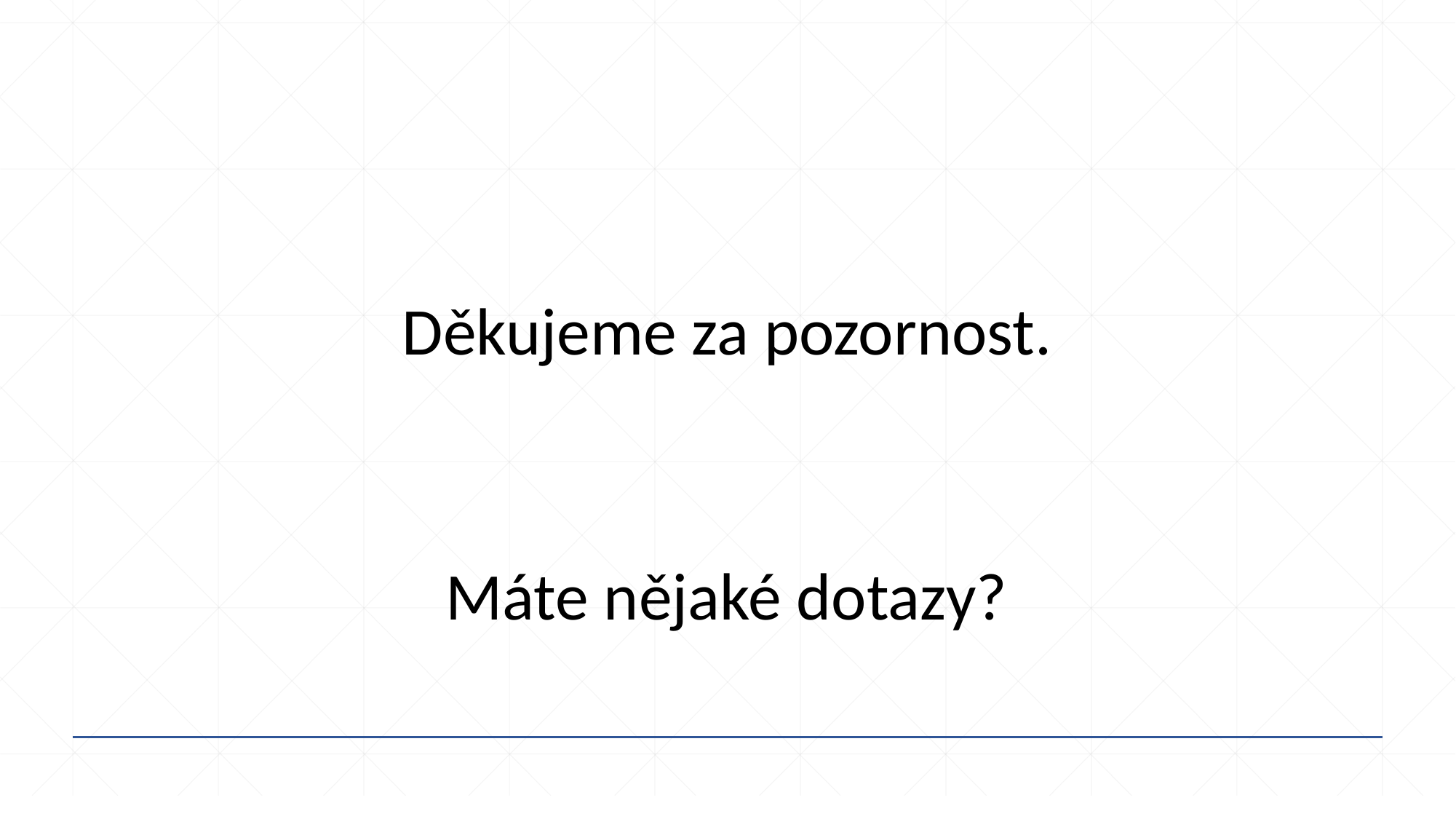

# Děkujeme za pozornost.
Máte nějaké dotazy?